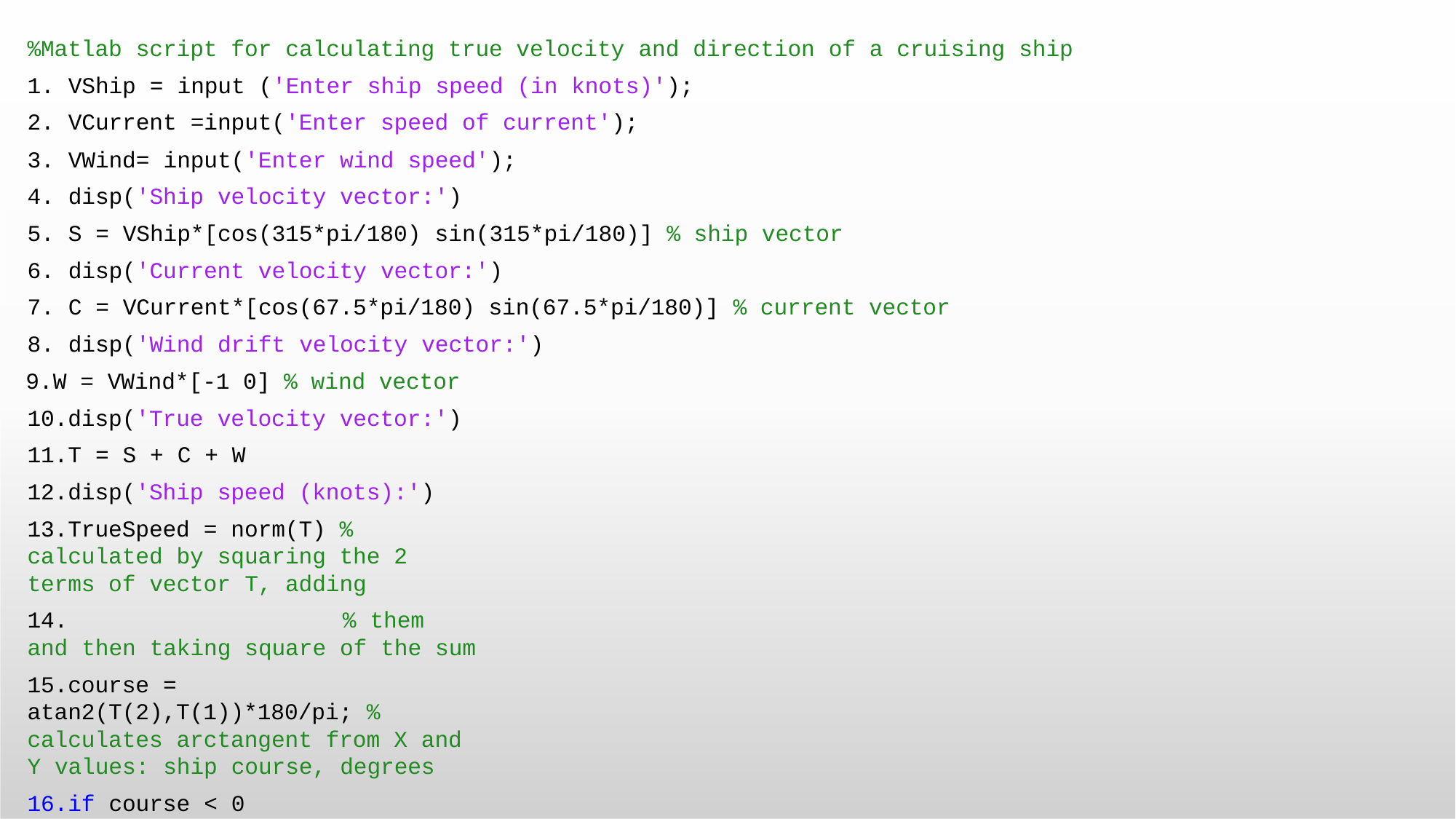

%Matlab script for calculating true velocity and direction of a cruising ship
VShip = input ('Enter ship speed (in knots)');
VCurrent =input('Enter speed of current');
VWind= input('Enter wind speed');
disp('Ship velocity vector:')
S = VShip*[cos(315*pi/180) sin(315*pi/180)] % ship vector
disp('Current velocity vector:')
C = VCurrent*[cos(67.5*pi/180) sin(67.5*pi/180)] % current vector
disp('Wind drift velocity vector:')
W = VWind*[-1 0] % wind vector  10.disp('True velocity vector:')
11.T = S + C + W
12.disp('Ship speed (knots):')
13.TrueSpeed = norm(T) % calculated by squaring the 2 terms of vector T, adding
14.	% them and then taking square of the sum
15.course = atan2(T(2),T(1))*180/pi; % calculates arctangent from X and Y values: ship course, degrees
16.if course < 0
17.course = 360 + course; % correct course if negative  18.end
disp('Actual Ship course (degrees)')
course